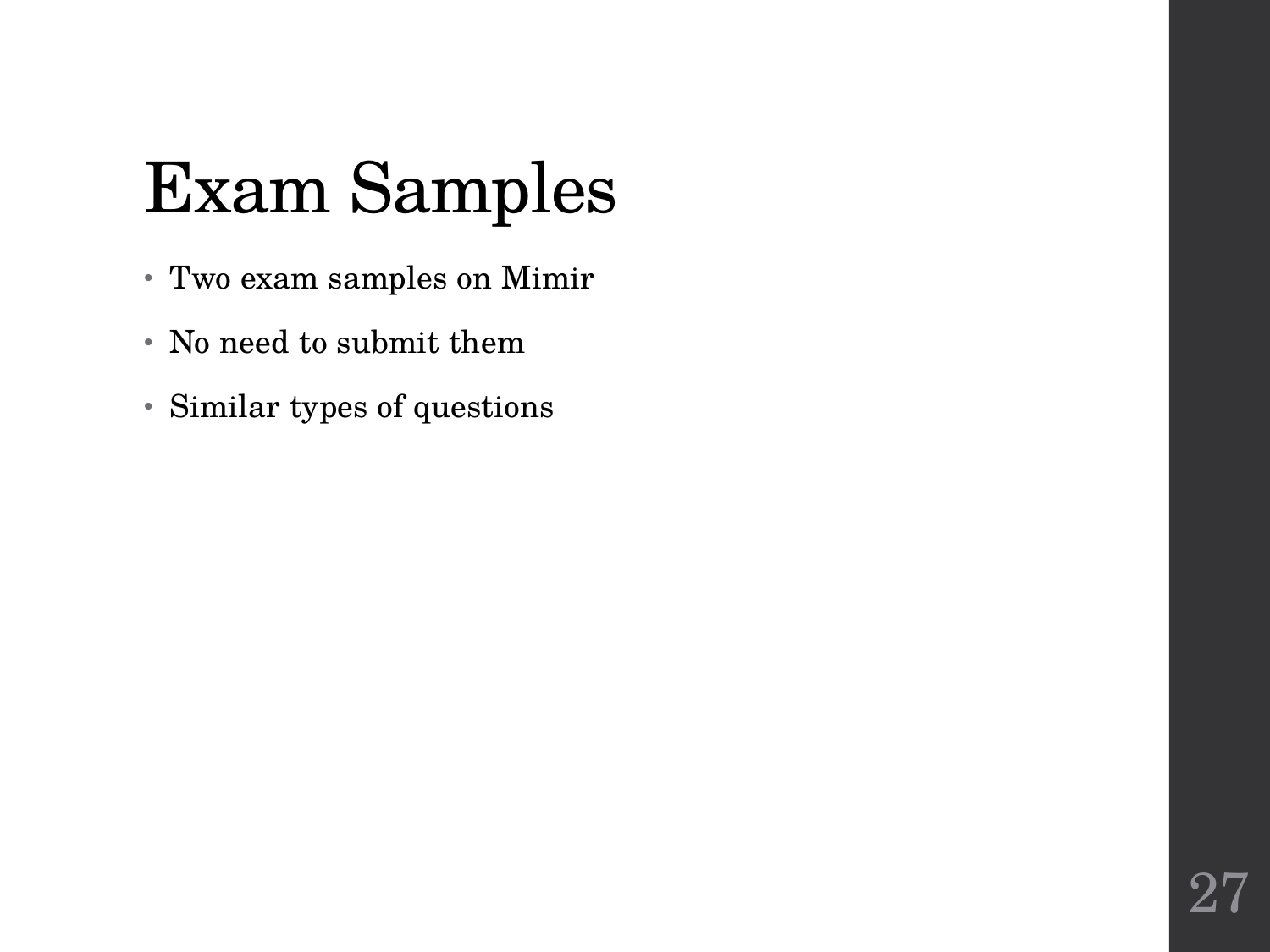

# Exam Samples
Two exam samples on Mimir
No need to submit them
Similar types of questions
27